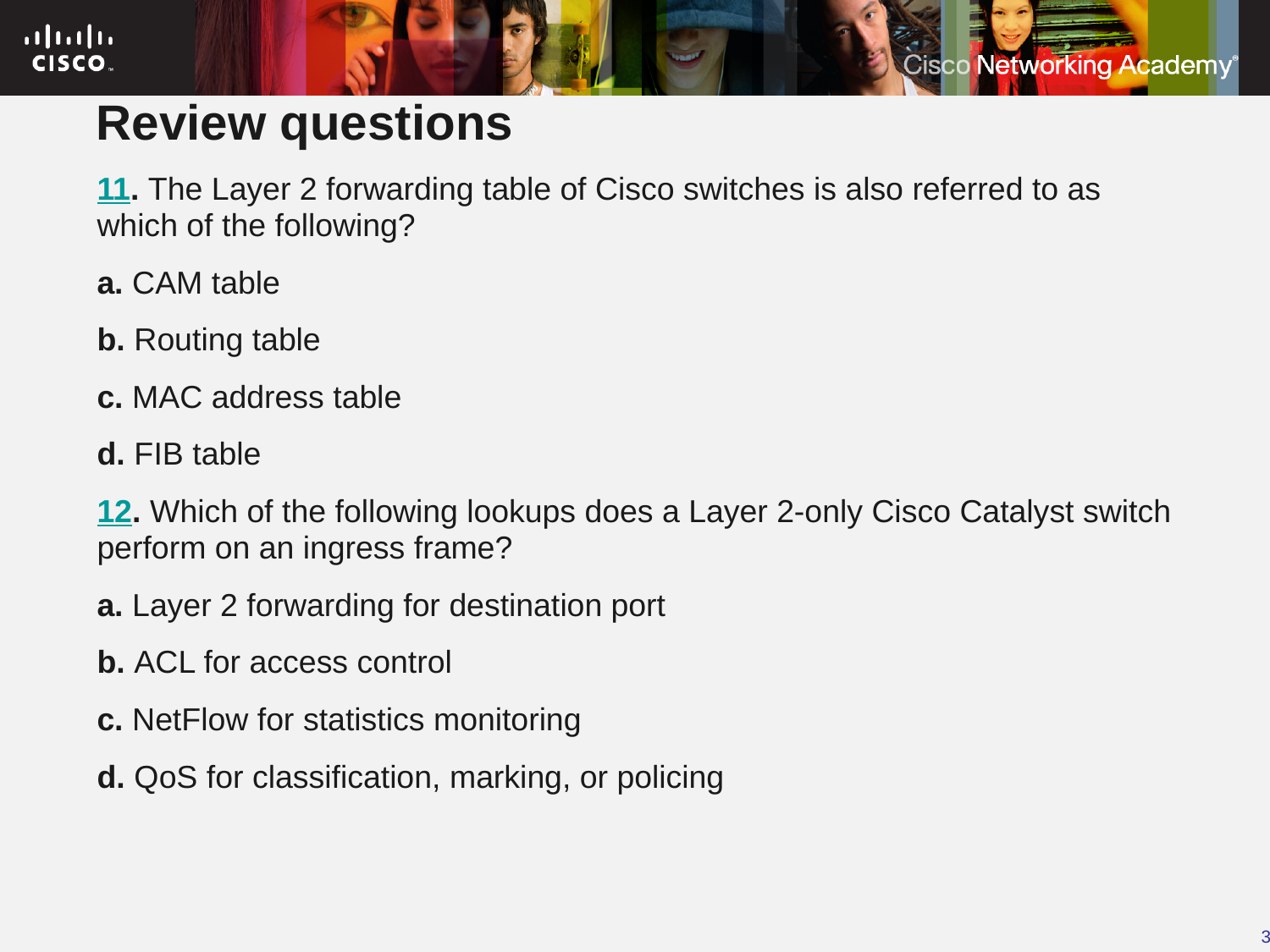

# Review questions
11. The Layer 2 forwarding table of Cisco switches is also referred to as which of the following?
a. CAM table
b. Routing table
c. MAC address table
d. FIB table
12. Which of the following lookups does a Layer 2-only Cisco Catalyst switch perform on an ingress frame?
a. Layer 2 forwarding for destination port
b. ACL for access control
c. NetFlow for statistics monitoring
d. QoS for classification, marking, or policing